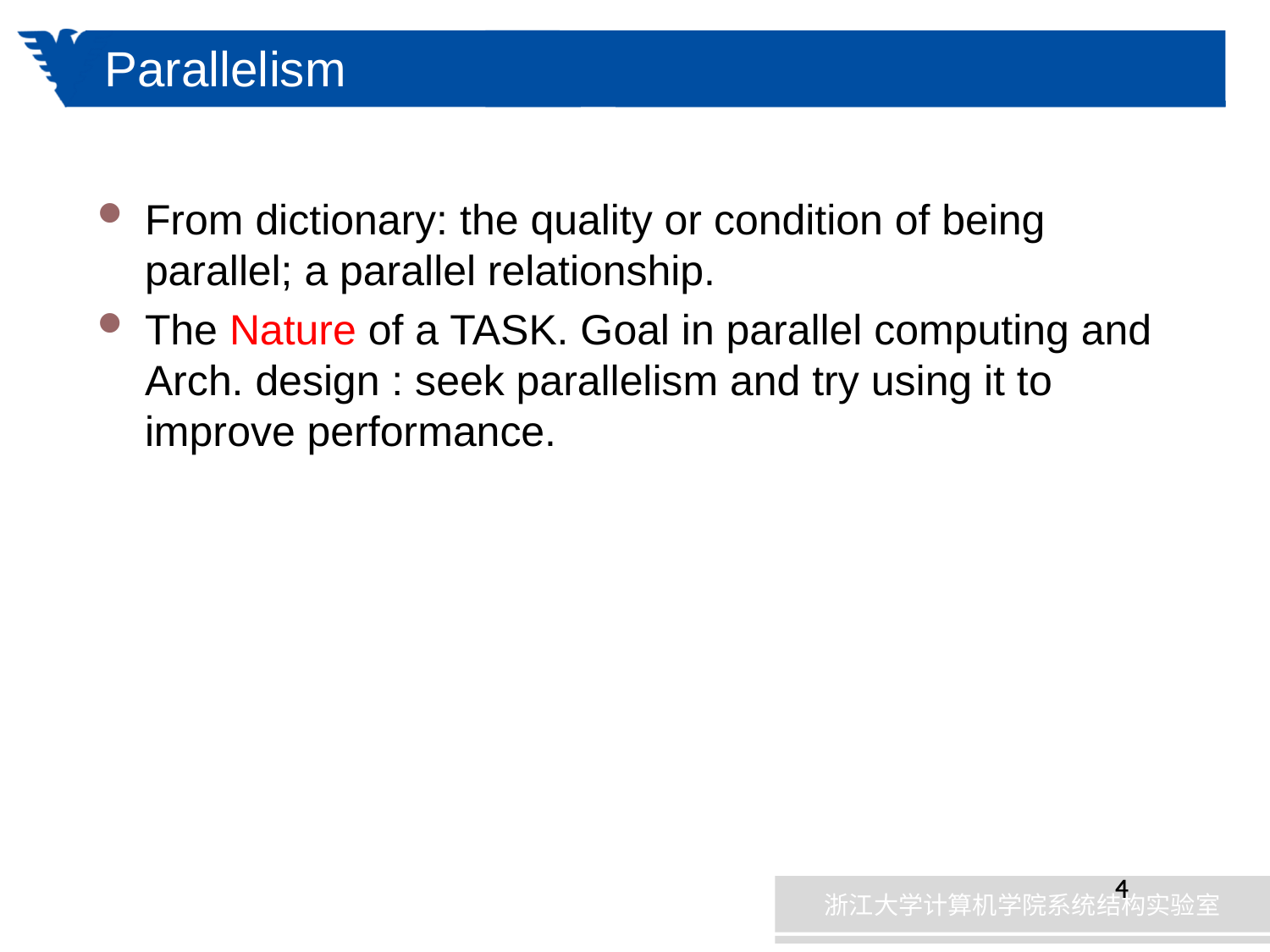

# Parallelism
From dictionary: the quality or condition of being parallel; a parallel relationship.
The Nature of a TASK. Goal in parallel computing and Arch. design : seek parallelism and try using it to improve performance.
4